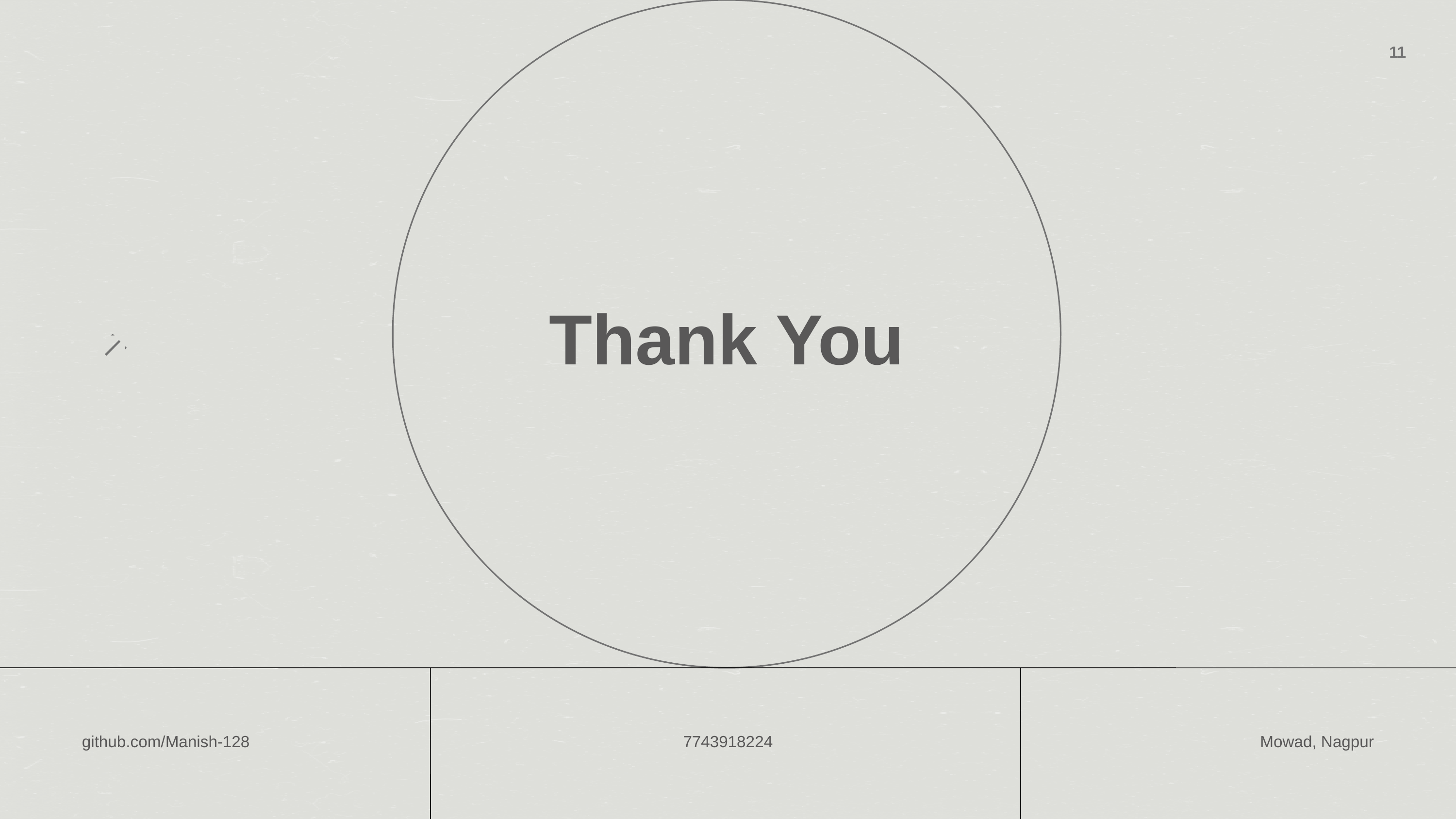

11
Thank You

github.com/Manish-128
7743918224
Mowad, Nagpur